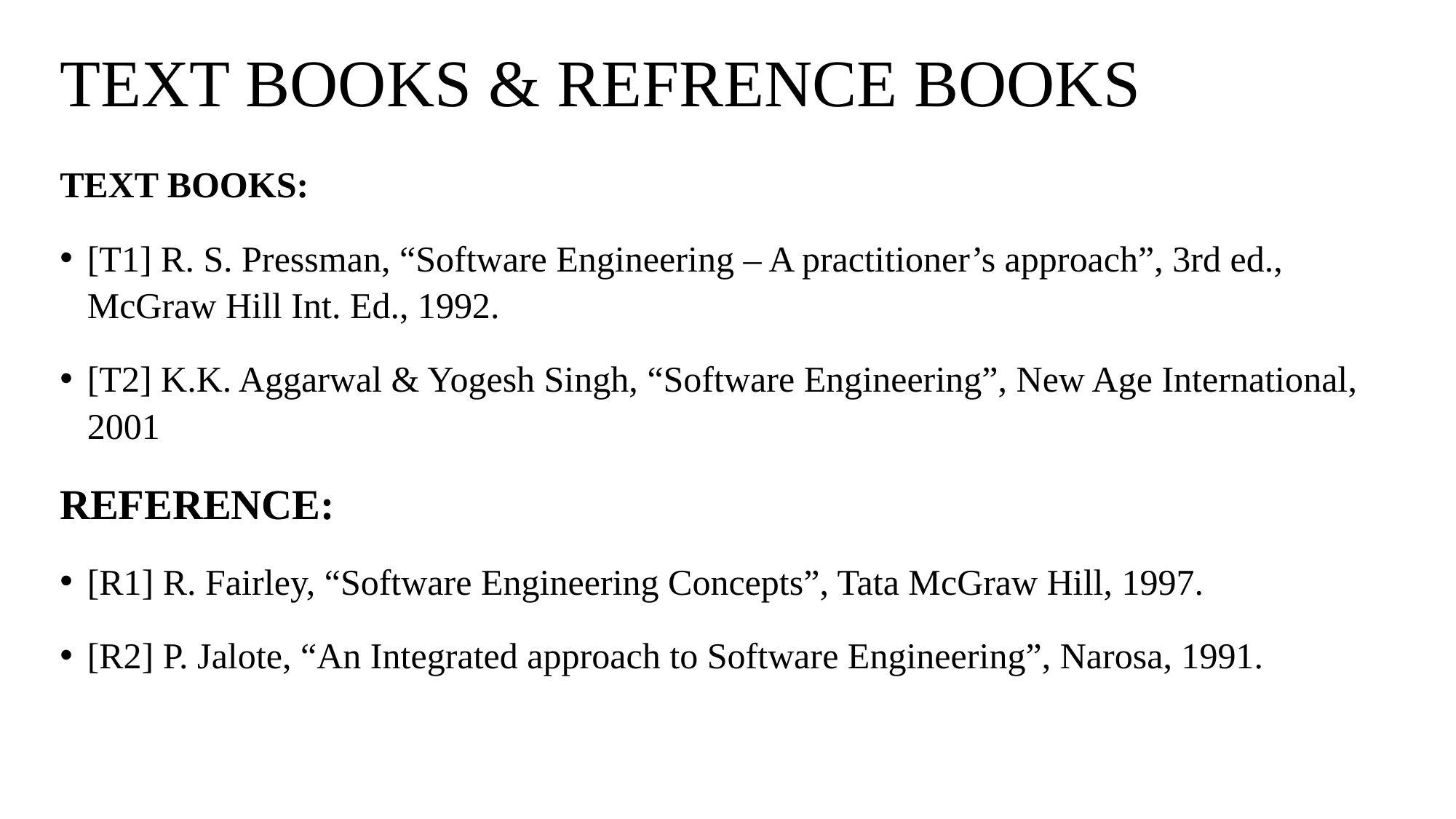

# TEXT BOOKS & REFRENCE BOOKS
TEXT BOOKS:
[T1] R. S. Pressman, “Software Engineering – A practitioner’s approach”, 3rd ed., McGraw Hill Int. Ed., 1992.
[T2] K.K. Aggarwal & Yogesh Singh, “Software Engineering”, New Age International, 2001
REFERENCE:
[R1] R. Fairley, “Software Engineering Concepts”, Tata McGraw Hill, 1997.
[R2] P. Jalote, “An Integrated approach to Software Engineering”, Narosa, 1991.